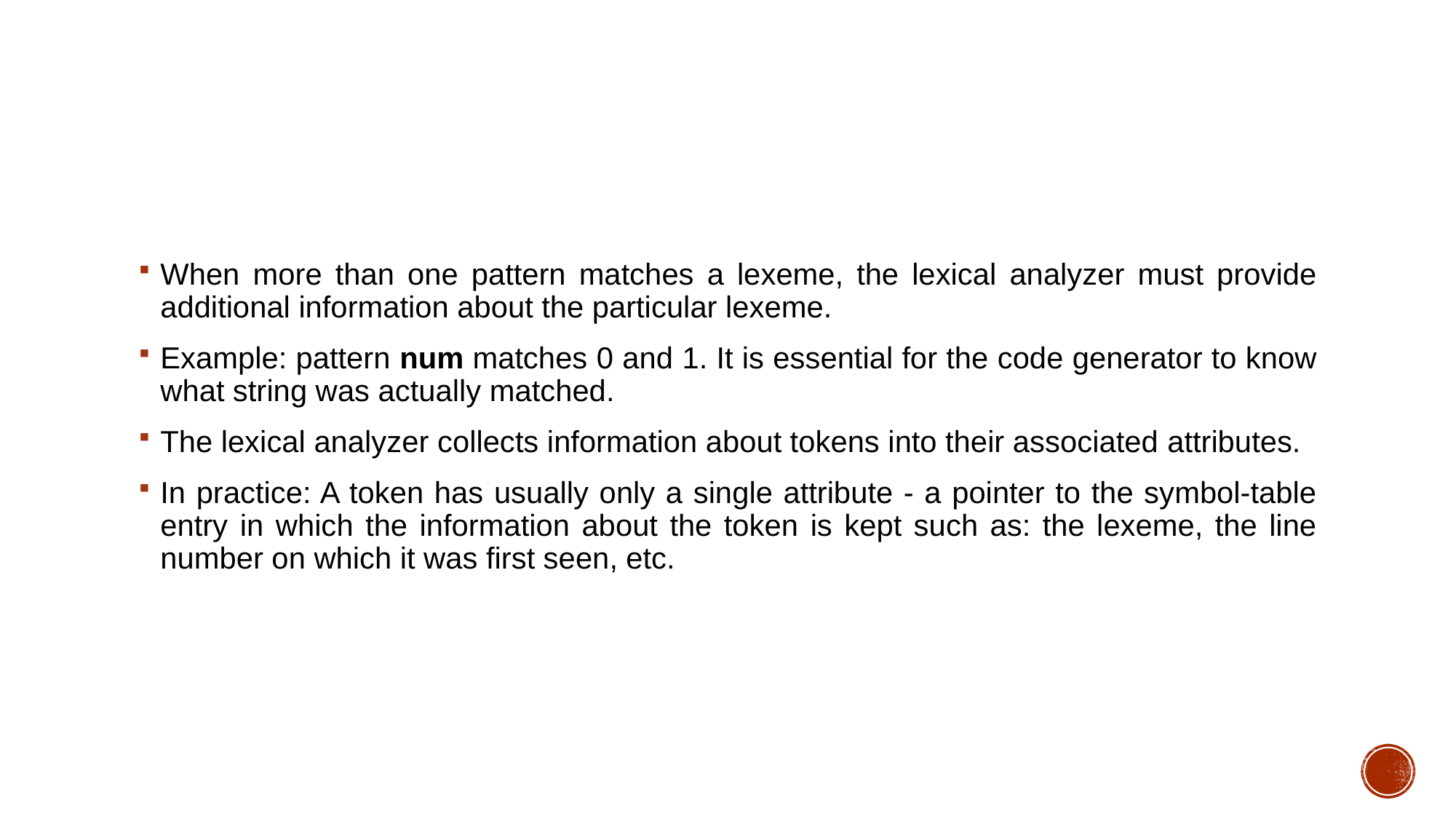

#
When more than one pattern matches a lexeme, the lexical analyzer must provide additional information about the particular lexeme.
Example: pattern num matches 0 and 1. It is essential for the code generator to know what string was actually matched.
The lexical analyzer collects information about tokens into their associated attributes.
In practice: A token has usually only a single attribute - a pointer to the symbol-table entry in which the information about the token is kept such as: the lexeme, the line number on which it was first seen, etc.